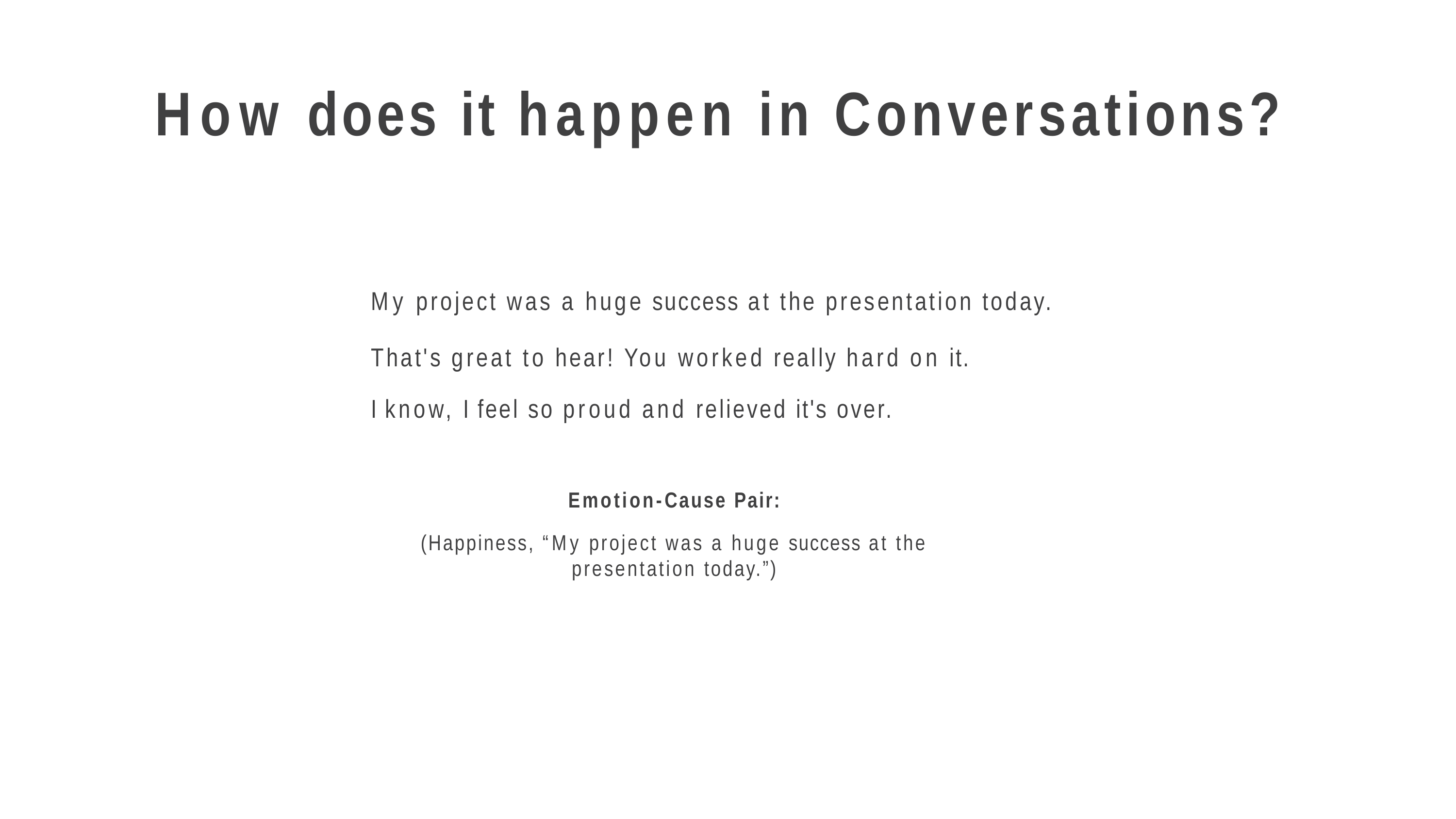

# How does it happen in Conversations?
My project was a huge success at the presentation today.
That's great to hear! You worked really hard on it. I know, I feel so proud and relieved it's over.

Emotion-Cause Pair:
(Happiness, “My project was a huge success at the presentation today.”)